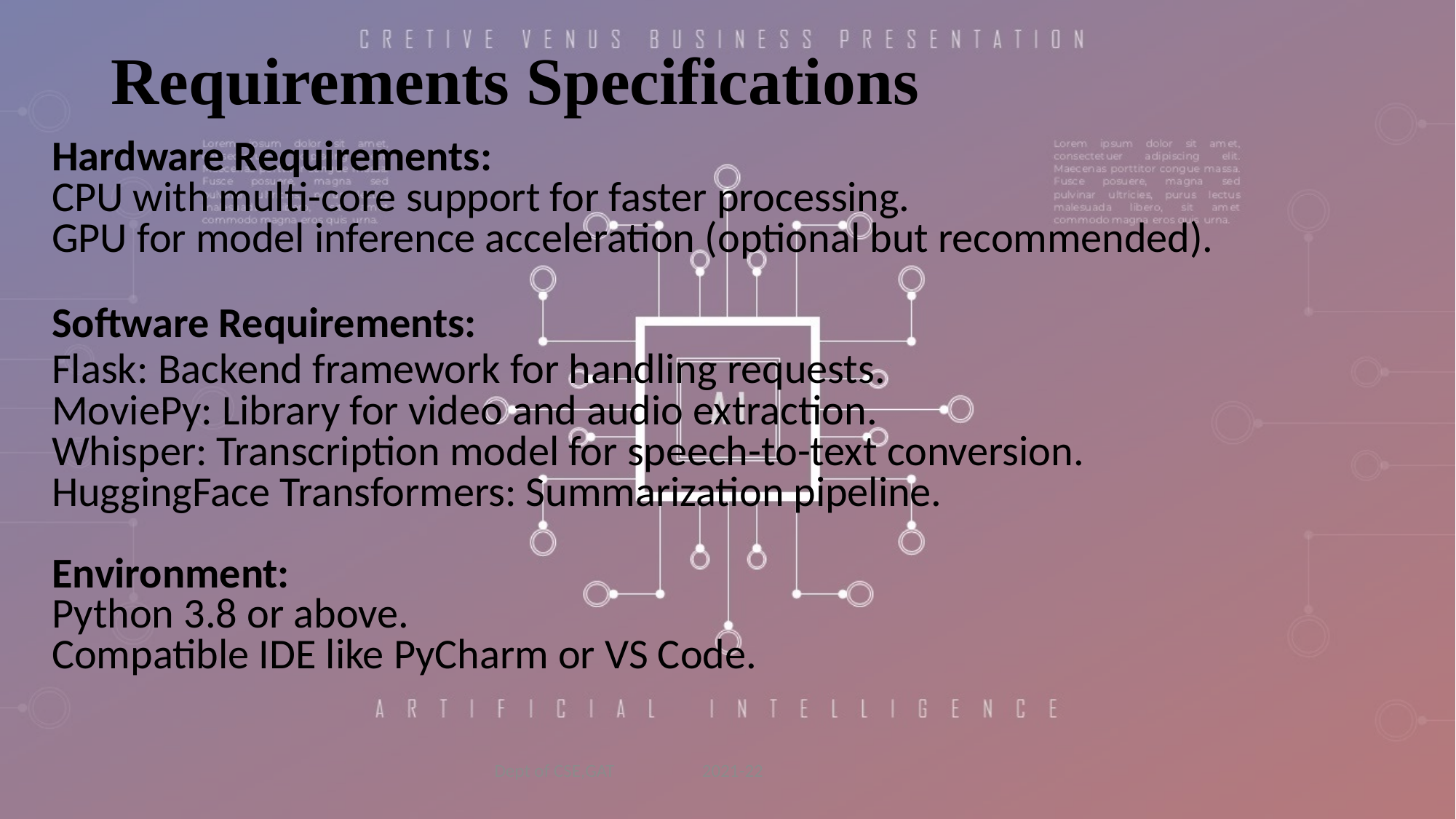

# Requirements Specifications
Hardware Requirements:
CPU with multi-core support for faster processing.
GPU for model inference acceleration (optional but recommended).

Software Requirements:
Flask: Backend framework for handling requests.
MoviePy: Library for video and audio extraction.
Whisper: Transcription model for speech-to-text conversion.
HuggingFace Transformers: Summarization pipeline.

Environment:
Python 3.8 or above.
Compatible IDE like PyCharm or VS Code.
Dept of CSE,GAT                     2021-22
8